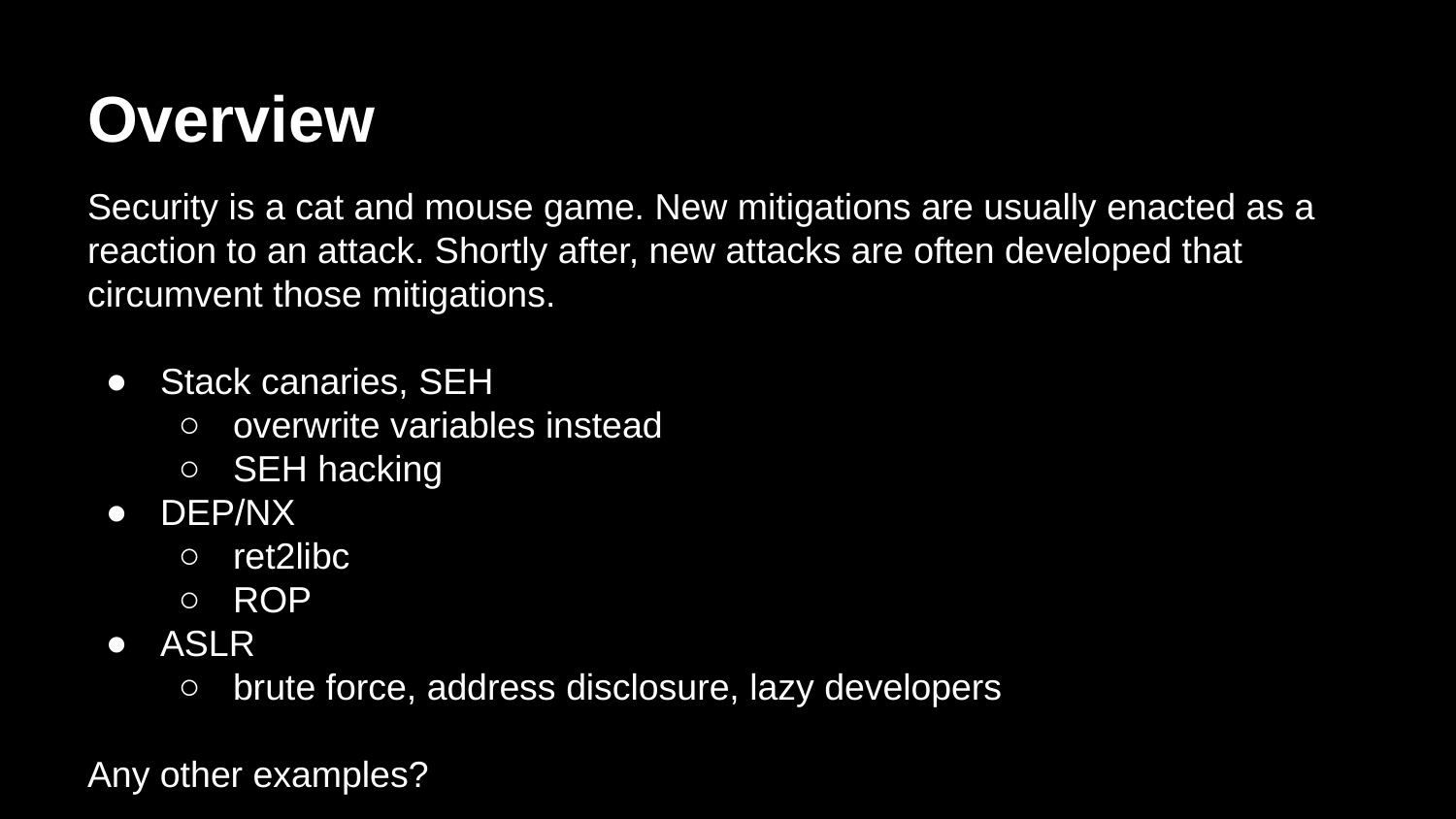

# Overview
Security is a cat and mouse game. New mitigations are usually enacted as a reaction to an attack. Shortly after, new attacks are often developed that circumvent those mitigations.

Stack canaries, SEH
overwrite variables instead
SEH hacking
DEP/NX
ret2libc
ROP
ASLR
brute force, address disclosure, lazy developers

Any other examples?